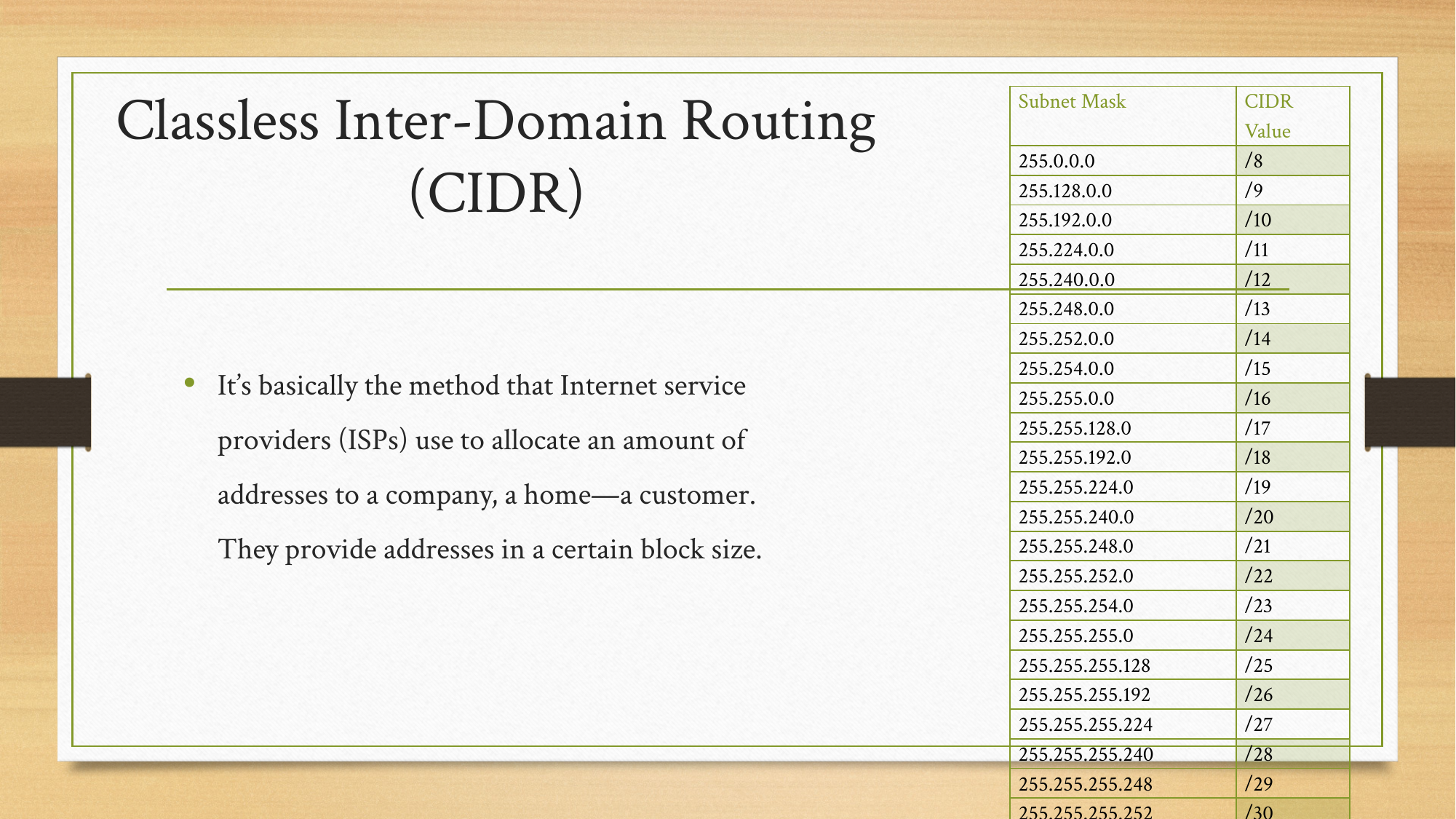

# Classless Inter-Domain Routing (CIDR)
| Subnet Mask | CIDR Value |
| --- | --- |
| 255.0.0.0 | /8 |
| 255.128.0.0 | /9 |
| 255.192.0.0 | /10 |
| 255.224.0.0 | /11 |
| 255.240.0.0 | /12 |
| 255.248.0.0 | /13 |
| 255.252.0.0 | /14 |
| 255.254.0.0 | /15 |
| 255.255.0.0 | /16 |
| 255.255.128.0 | /17 |
| 255.255.192.0 | /18 |
| 255.255.224.0 | /19 |
| 255.255.240.0 | /20 |
| 255.255.248.0 | /21 |
| 255.255.252.0 | /22 |
| 255.255.254.0 | /23 |
| 255.255.255.0 | /24 |
| 255.255.255.128 | /25 |
| 255.255.255.192 | /26 |
| 255.255.255.224 | /27 |
| 255.255.255.240 | /28 |
| 255.255.255.248 | /29 |
| 255.255.255.252 | /30 |
It’s basically the method that Internet service providers (ISPs) use to allocate an amount of addresses to a company, a home—a customer. They provide addresses in a certain block size.